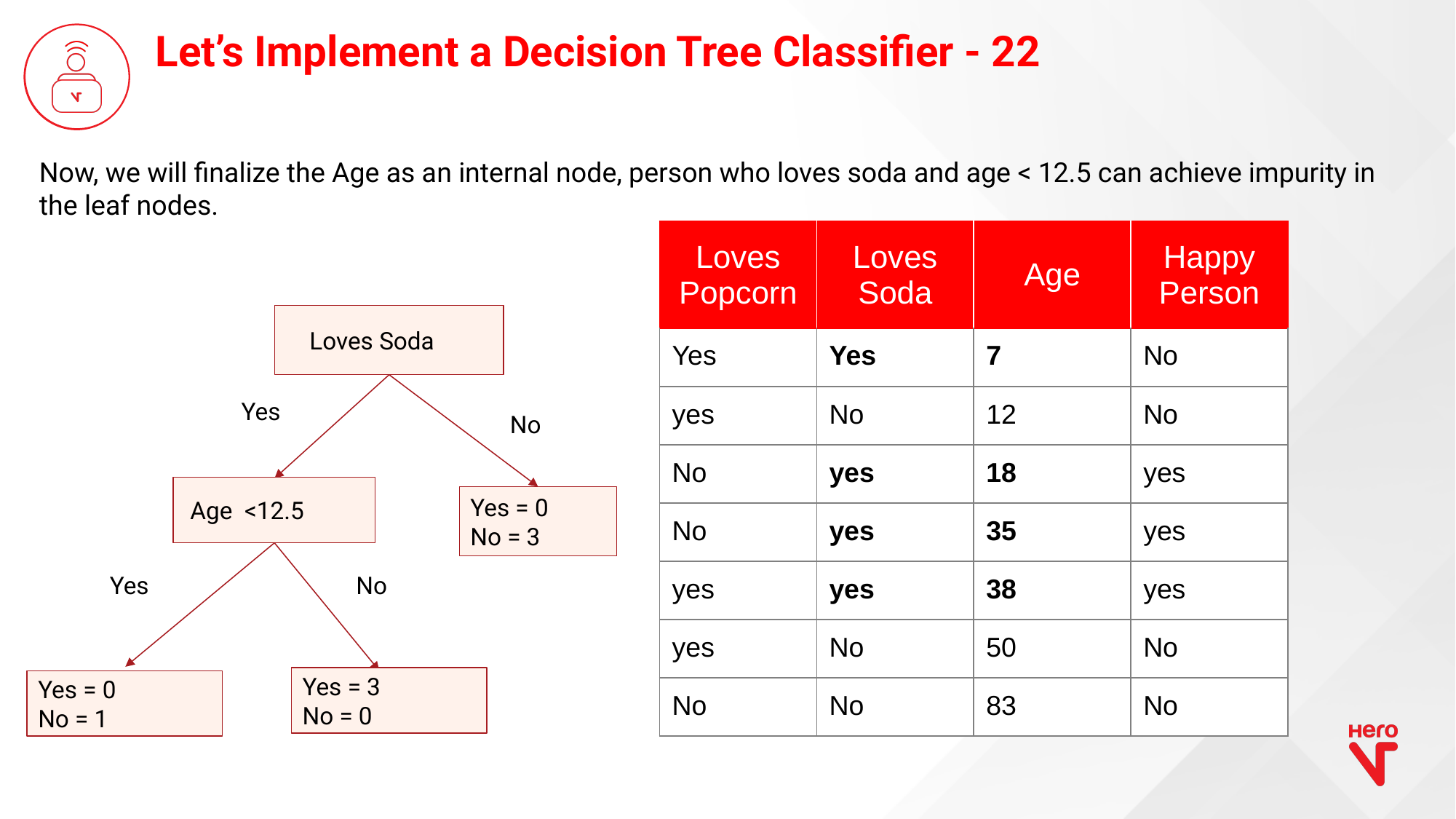

Let’s Implement a Decision Tree Classifier - 22
Now, we will finalize the Age as an internal node, person who loves soda and age < 12.5 can achieve impurity in the leaf nodes.
| Loves Popcorn | Loves Soda | Age | Happy Person |
| --- | --- | --- | --- |
| Yes | Yes | 7 | No |
| yes | No | 12 | No |
| No | yes | 18 | yes |
| No | yes | 35 | yes |
| yes | yes | 38 | yes |
| yes | No | 50 | No |
| No | No | 83 | No |
    Loves Soda
Yes
No
 Age  <12.5
Yes = 0
No = 3
Yes
No
Yes = 3
No = 0
Yes = 0
No = 1